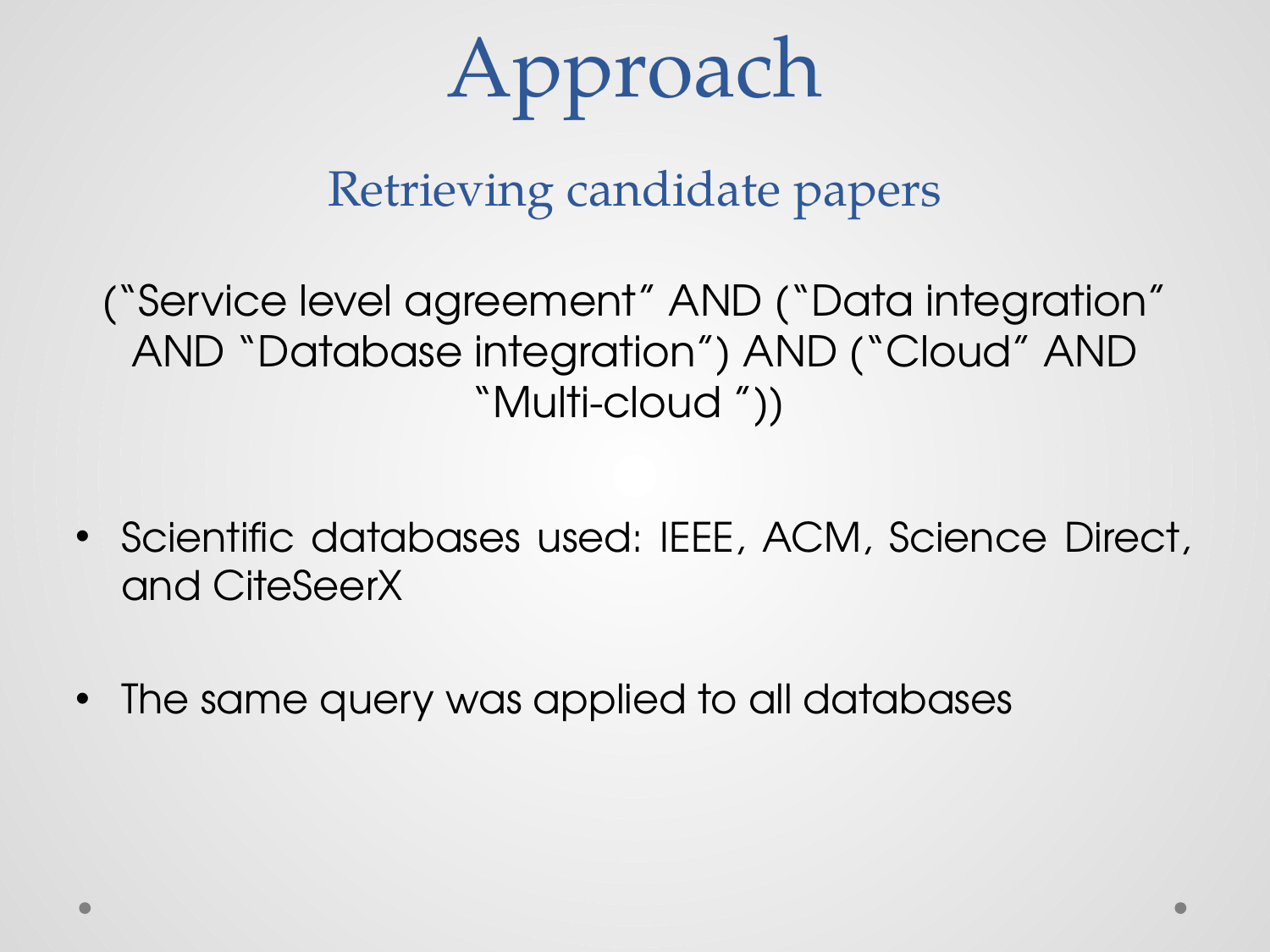

# Approach Retrieving candidate papers

(“Service level agreement” AND (“Data integration” AND “Database integration”) AND (“Cloud” AND “Multi-cloud ”))

Scientific databases used: IEEE, ACM, Science Direct, and CiteSeerX

The same query was applied to all databases